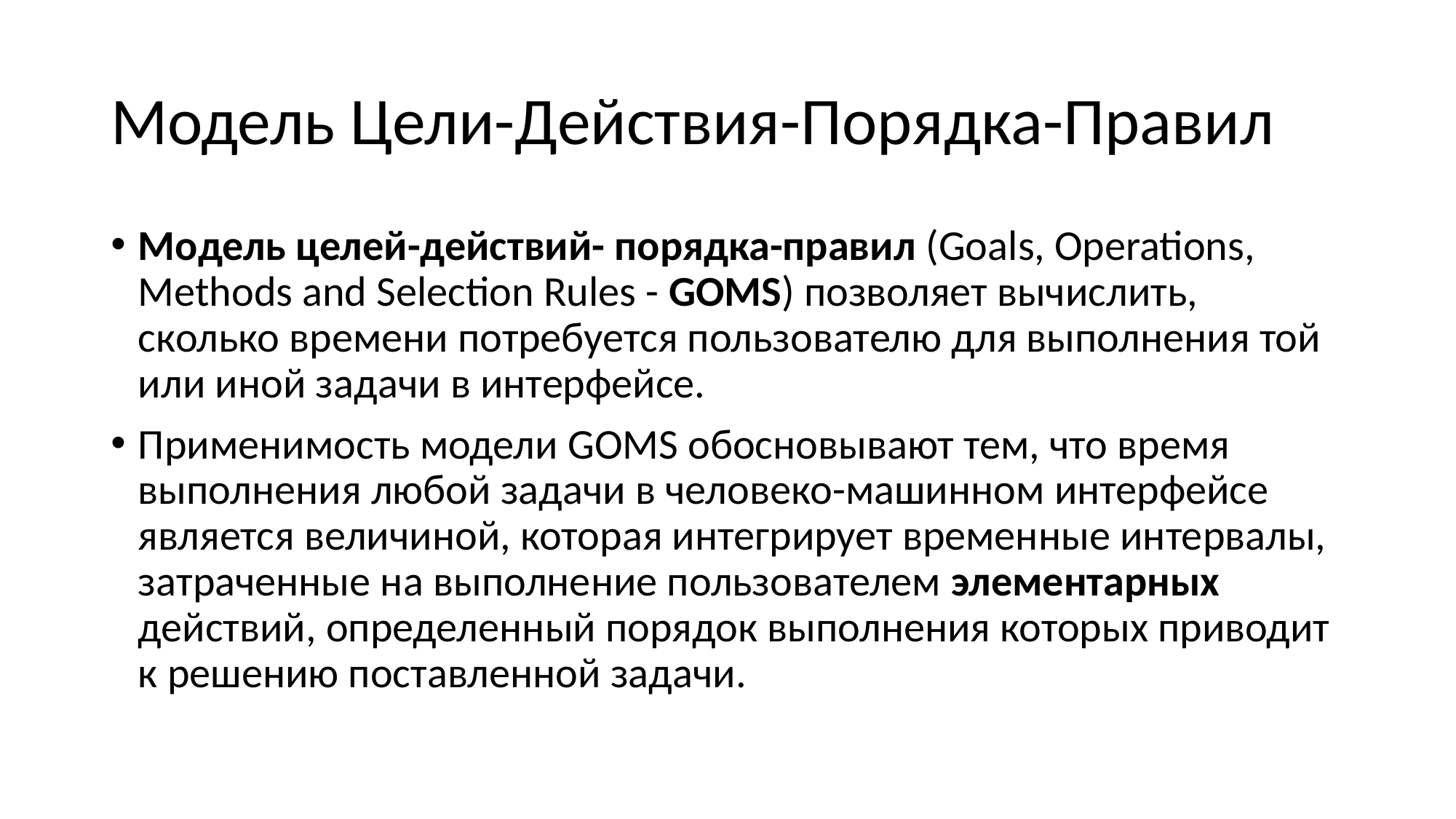

# Модель Цели-Действия-Порядка-Правил
Модель целей-действий- порядка-правил (Goals, Operations, Methods and Selection Rules - GOMS) позволяет вычислить, сколько времени потребуется пользователю для выполнения той или иной задачи в интерфейсе.
Применимость модели GOMS обосновывают тем, что время выполнения любой задачи в человеко-машинном интерфейсе является величиной, которая интегрирует временные интервалы, затраченные на выполнение пользователем элементарных действий, определенный порядок выполнения которых приводит к решению поставленной задачи.